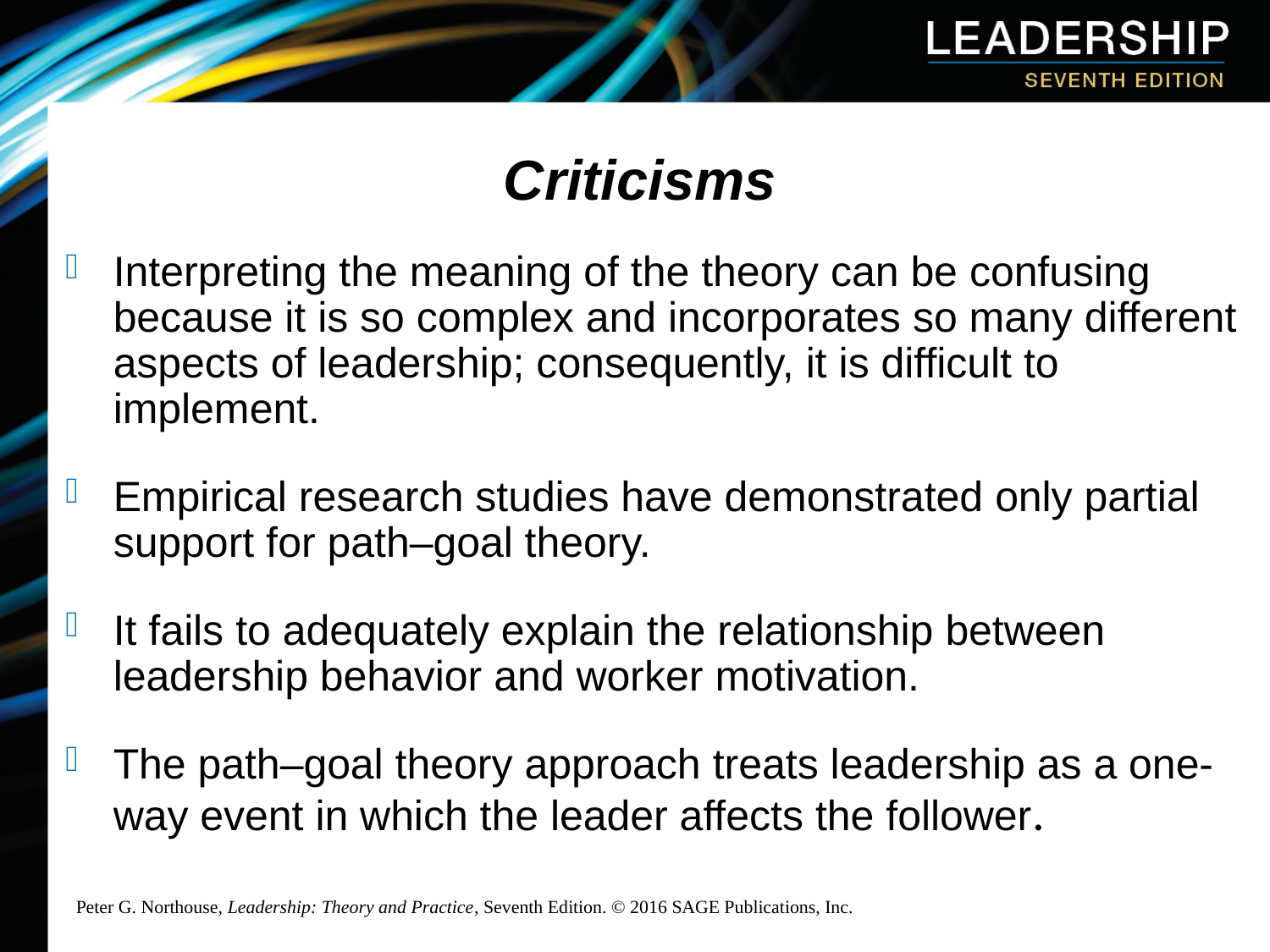

# Criticisms
Interpreting the meaning of the theory can be confusing because it is so complex and incorporates so many different aspects of leadership; consequently, it is difficult to implement.
Empirical research studies have demonstrated only partial support for path–goal theory.
It fails to adequately explain the relationship between leadership behavior and worker motivation.
The path–goal theory approach treats leadership as a one-way event in which the leader affects the follower.
Peter G. Northouse, Leadership: Theory and Practice, Seventh Edition. © 2016 SAGE Publications, Inc.